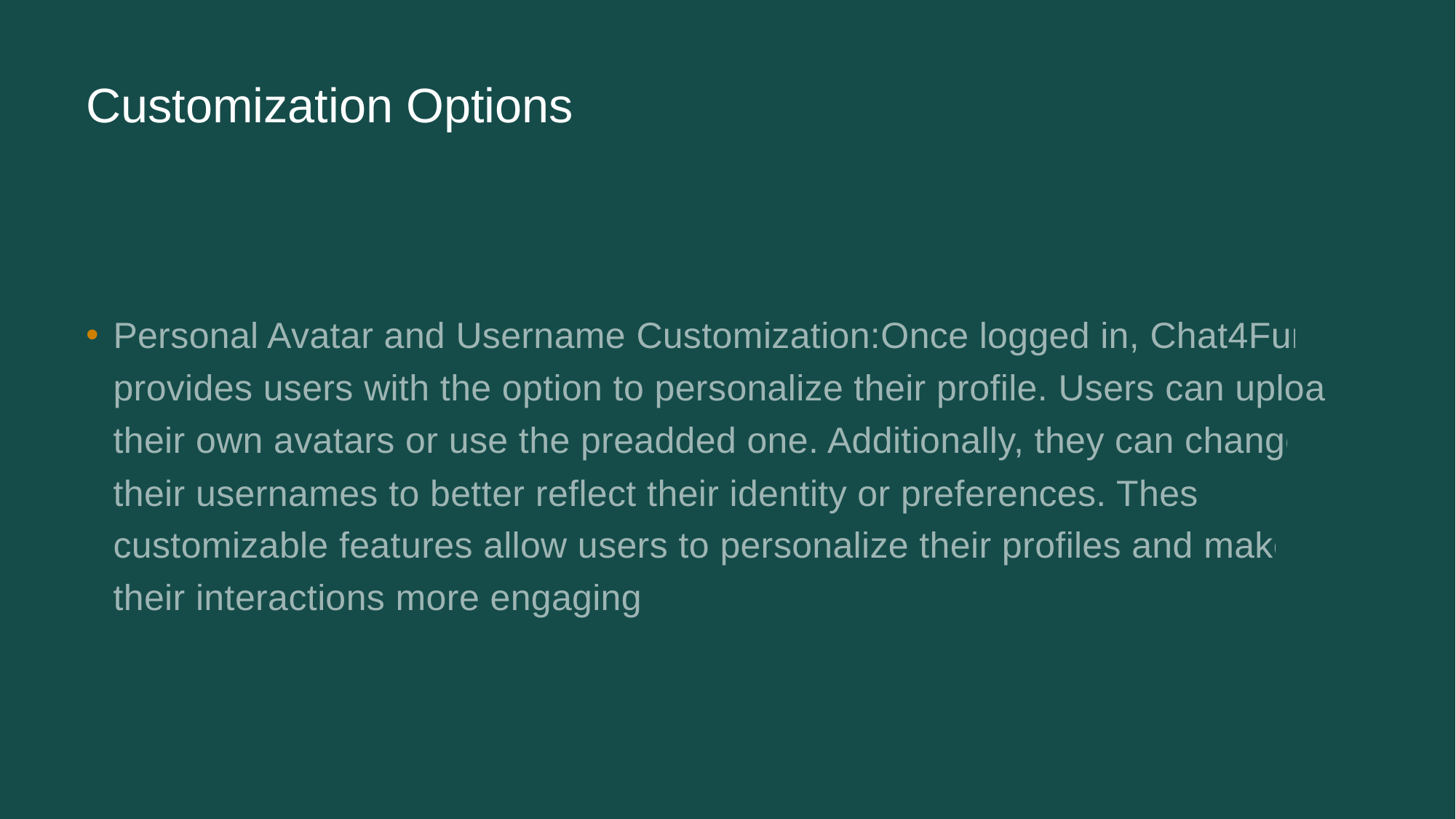

# Customization Options
Personal Avatar and Username Customization:Once logged in, Chat4Fun provides users with the option to personalize their profile. Users can upload their own avatars or use the preadded one. Additionally, they can change their usernames to better reflect their identity or preferences. These customizable features allow users to personalize their profiles and make their interactions more engaging.